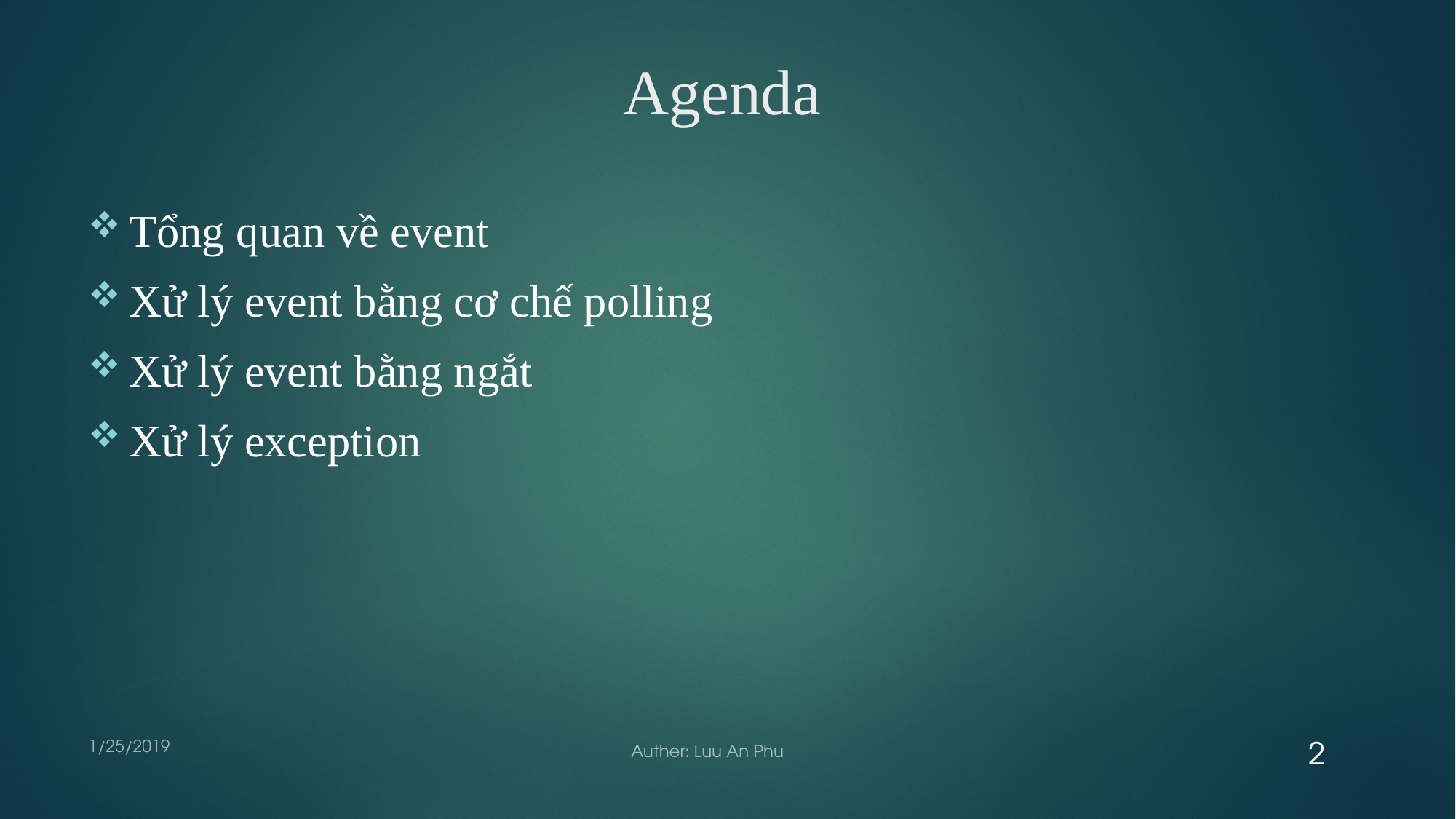

# Agenda
Tổng quan về event
Xử lý event bằng cơ chế polling
Xử lý event bằng ngắt
Xử lý exception
2
1/25/2019
Auther: Luu An Phu